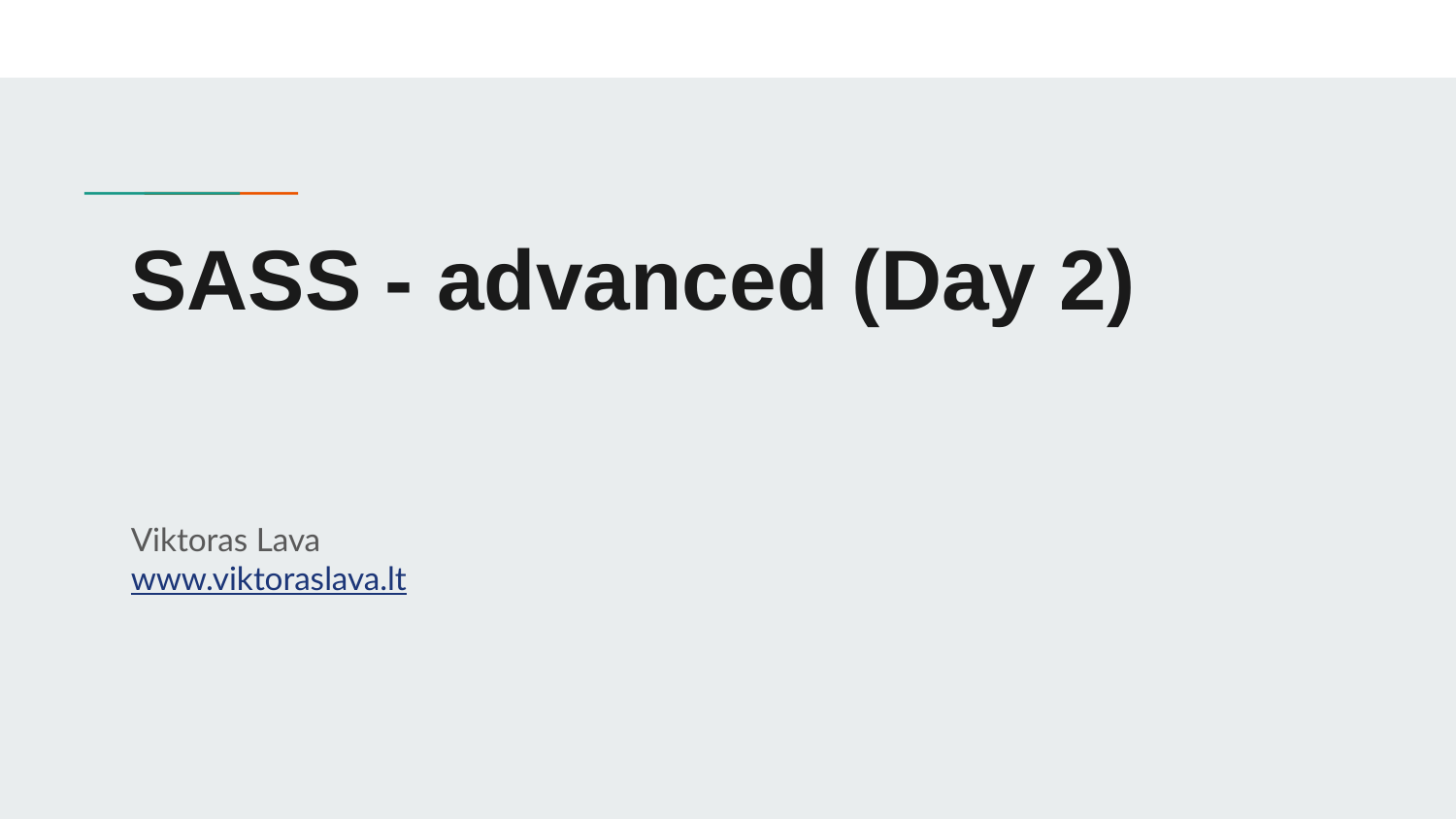

# SASS - advanced (Day 2)
Viktoras Lava                                                                                                                    www.viktoraslava.lt